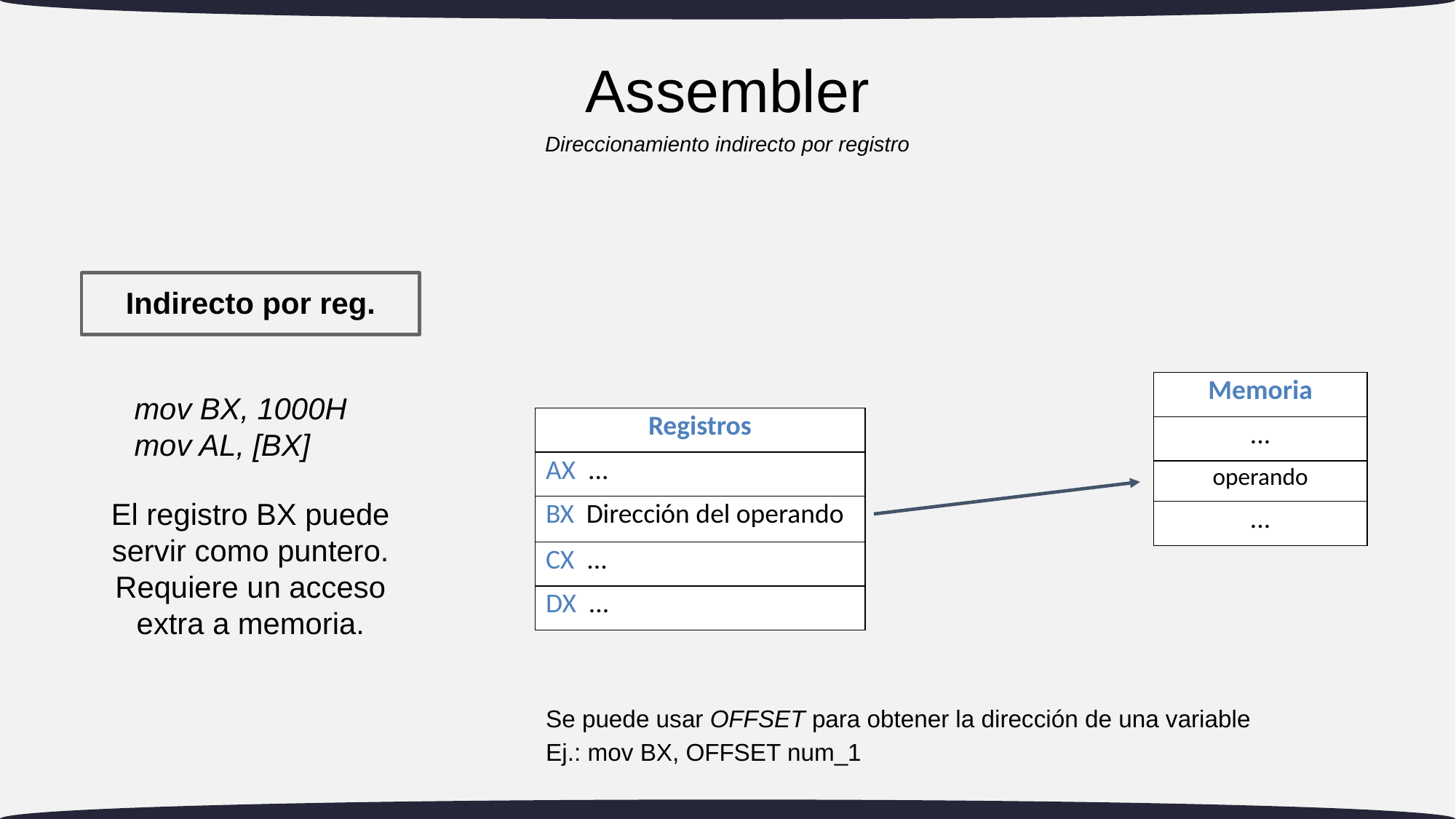

# Assembler
Direccionamiento indirecto por registro
Indirecto por reg.
mov BX, 1000H
mov AL, [BX]
El registro BX puede servir como puntero. Requiere un acceso extra a memoria.
| Memoria |
| --- |
| ... |
| operando |
| ... |
| Registros |
| --- |
| AX ... |
| BX Dirección del operando |
| CX ... |
| DX ... |
Se puede usar OFFSET para obtener la dirección de una variable
Ej.: mov BX, OFFSET num_1